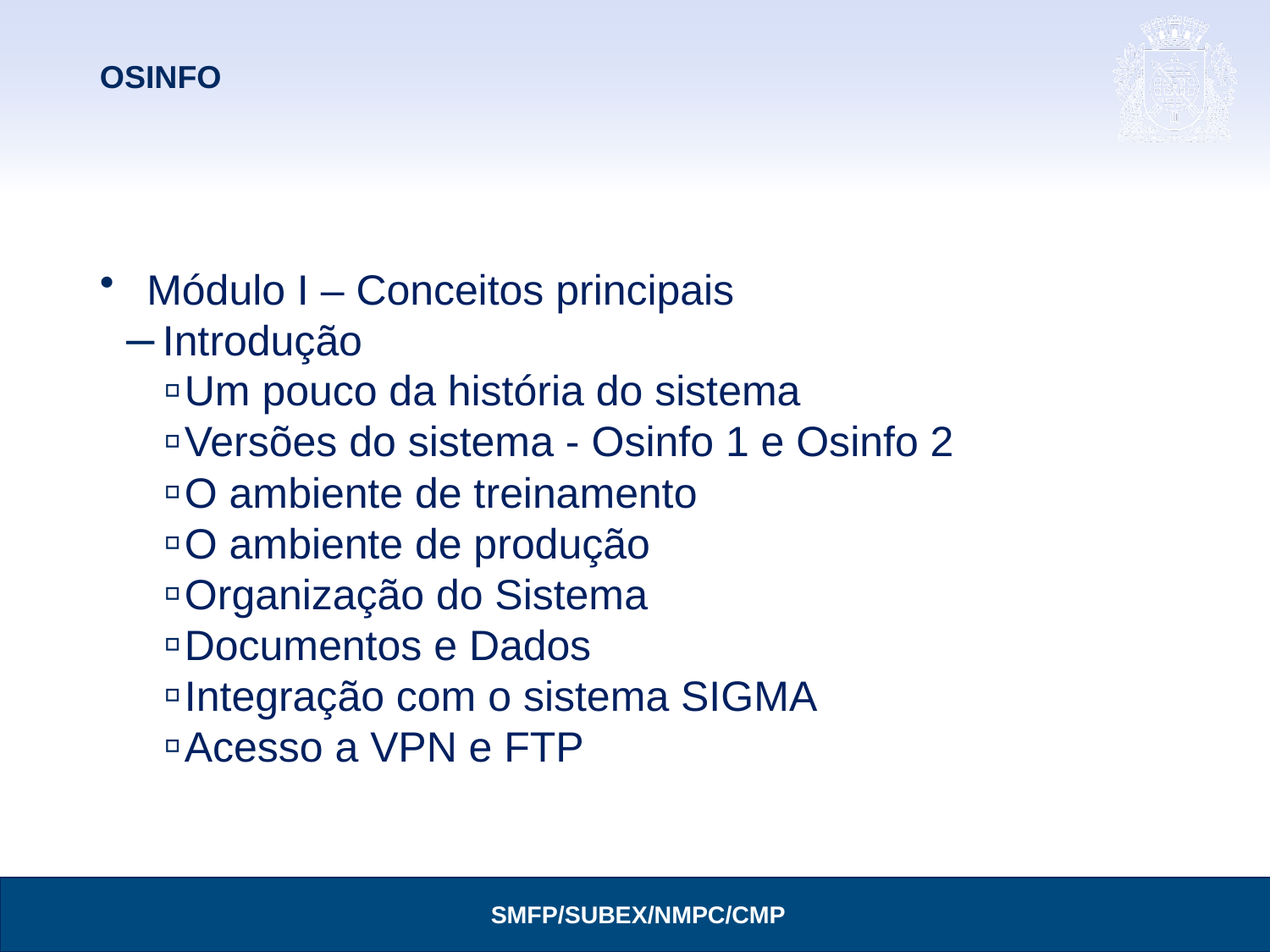

# OSINFO
Módulo I – Conceitos principais
Introdução
Um pouco da história do sistema
Versões do sistema - Osinfo 1 e Osinfo 2
O ambiente de treinamento
O ambiente de produção
Organização do Sistema
Documentos e Dados
Integração com o sistema SIGMA
Acesso a VPN e FTP